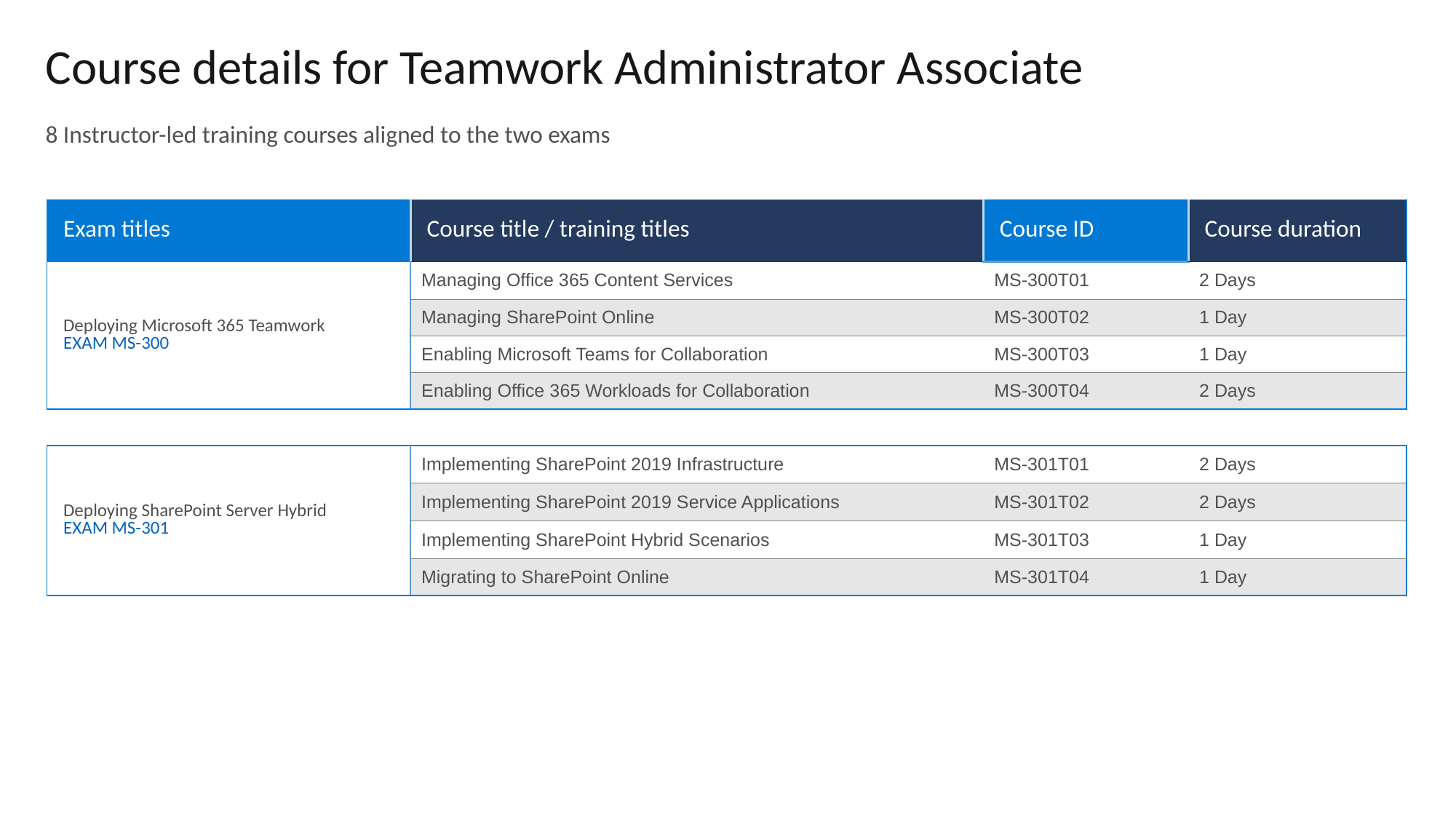

# Course details for Teamwork Administrator Associate
8 Instructor-led training courses aligned to the two exams
| Exam titles | Course title / training titles | Course ID | Course duration |
| --- | --- | --- | --- |
| Deploying Microsoft 365 Teamwork EXAM MS-300 | Managing Office 365 Content Services | MS-300T01 | 2 Days |
|  | Managing SharePoint Online | MS-300T02 | 1 Day |
|  | Enabling Microsoft Teams for Collaboration | MS-300T03 | 1 Day |
|  | Enabling Office 365 Workloads for Collaboration | MS-300T04 | 2 Days |
|  |  |  |  |
| Deploying SharePoint Server Hybrid  EXAM MS-301 | Implementing SharePoint 2019 Infrastructure | MS-301T01 | 2 Days |
|  | Implementing SharePoint 2019 Service Applications | MS-301T02 | 2 Days |
|  | Implementing SharePoint Hybrid Scenarios | MS-301T03 | 1 Day |
|  | Migrating to SharePoint Online | MS-301T04 | 1 Day |